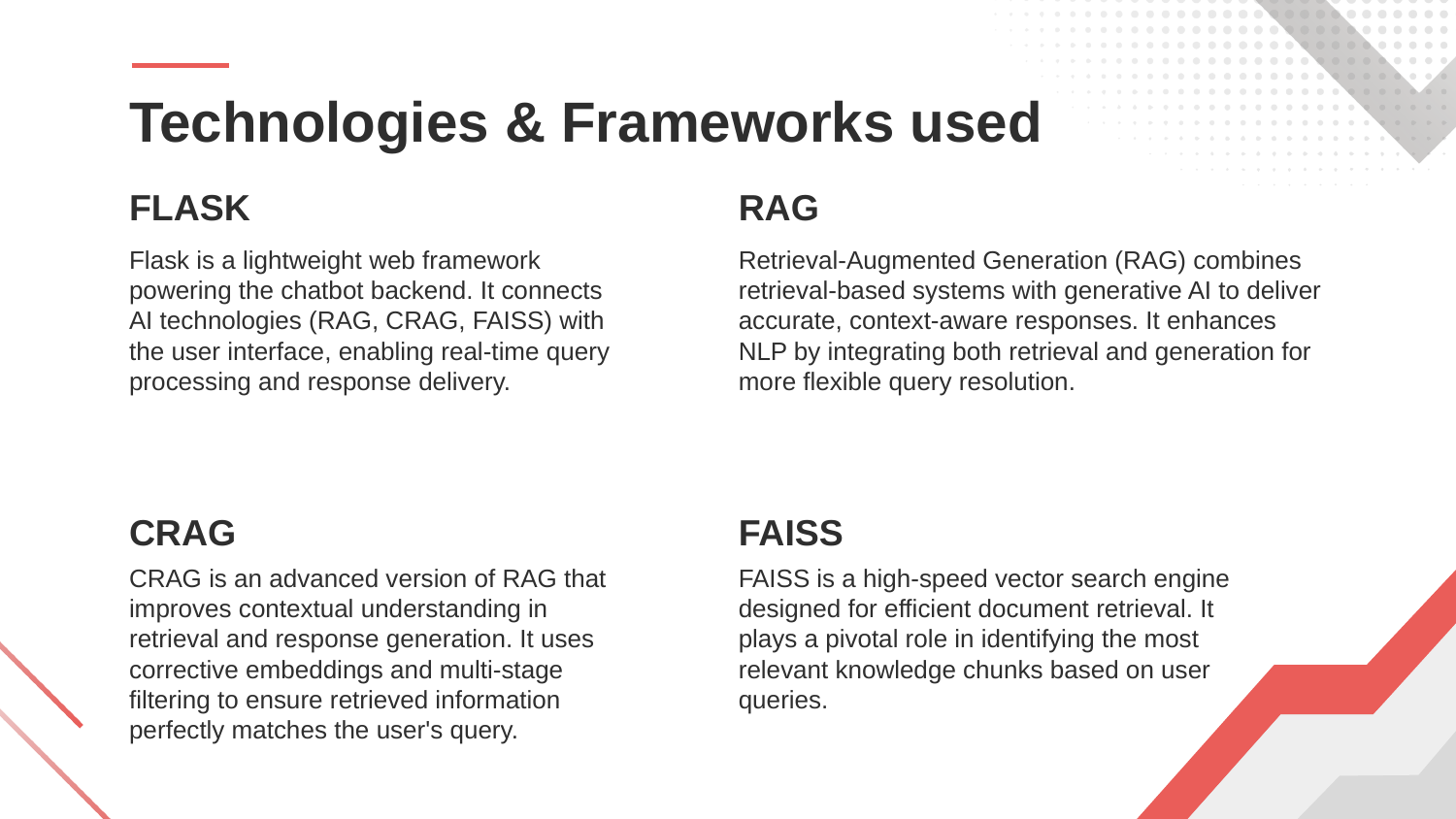

# Technologies & Frameworks used
FLASK
RAG
Flask is a lightweight web framework powering the chatbot backend. It connects AI technologies (RAG, CRAG, FAISS) with the user interface, enabling real-time query processing and response delivery.
Retrieval-Augmented Generation (RAG) combines retrieval-based systems with generative AI to deliver accurate, context-aware responses. It enhances NLP by integrating both retrieval and generation for more flexible query resolution.
CRAG
FAISS
CRAG is an advanced version of RAG that improves contextual understanding in retrieval and response generation. It uses corrective embeddings and multi-stage filtering to ensure retrieved information perfectly matches the user's query.
FAISS is a high-speed vector search engine designed for efficient document retrieval. It plays a pivotal role in identifying the most relevant knowledge chunks based on user queries.